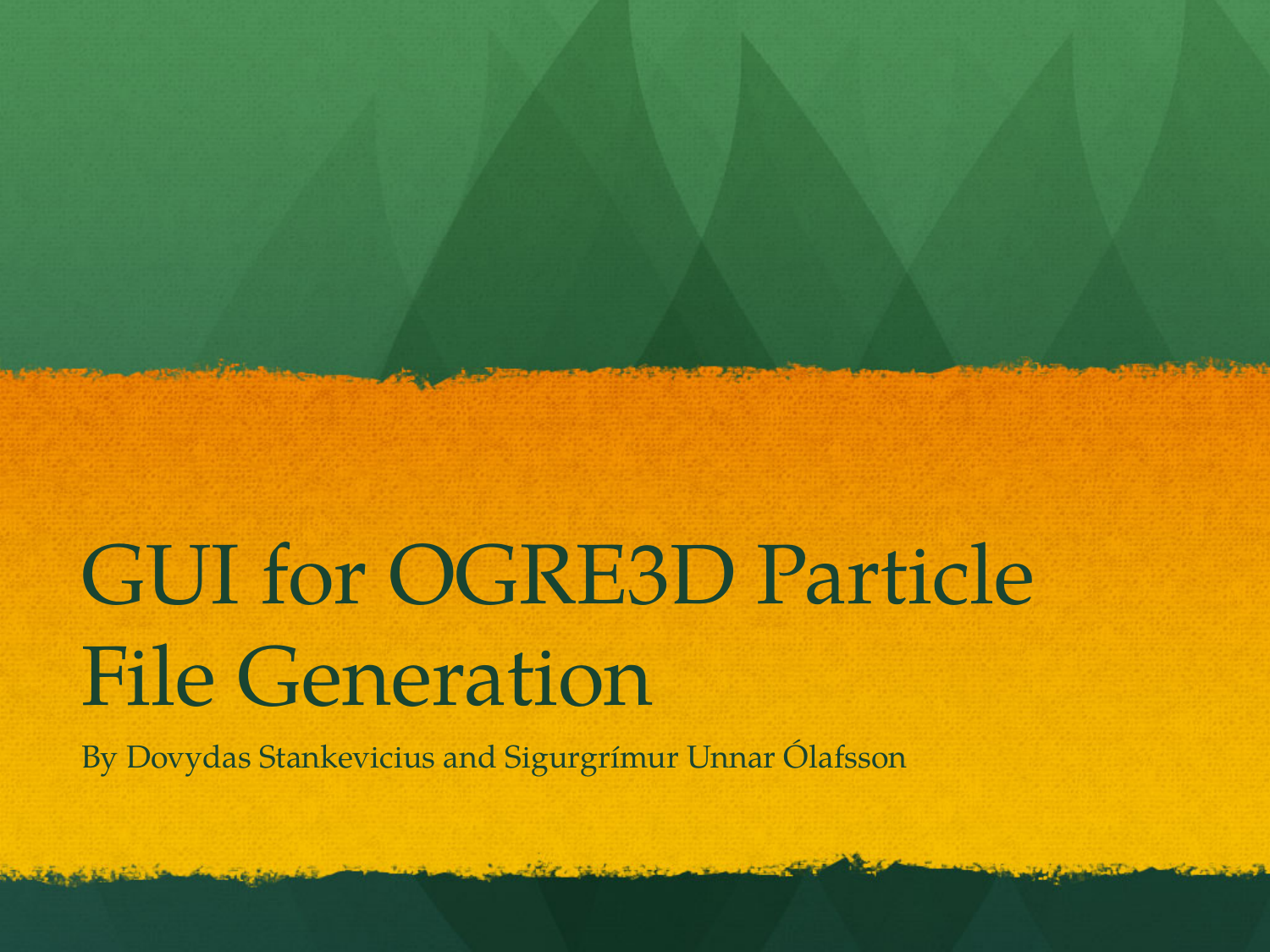

# GUI for OGRE3D Particle File Generation
By Dovydas Stankevicius and Sigurgrímur Unnar Ólafsson